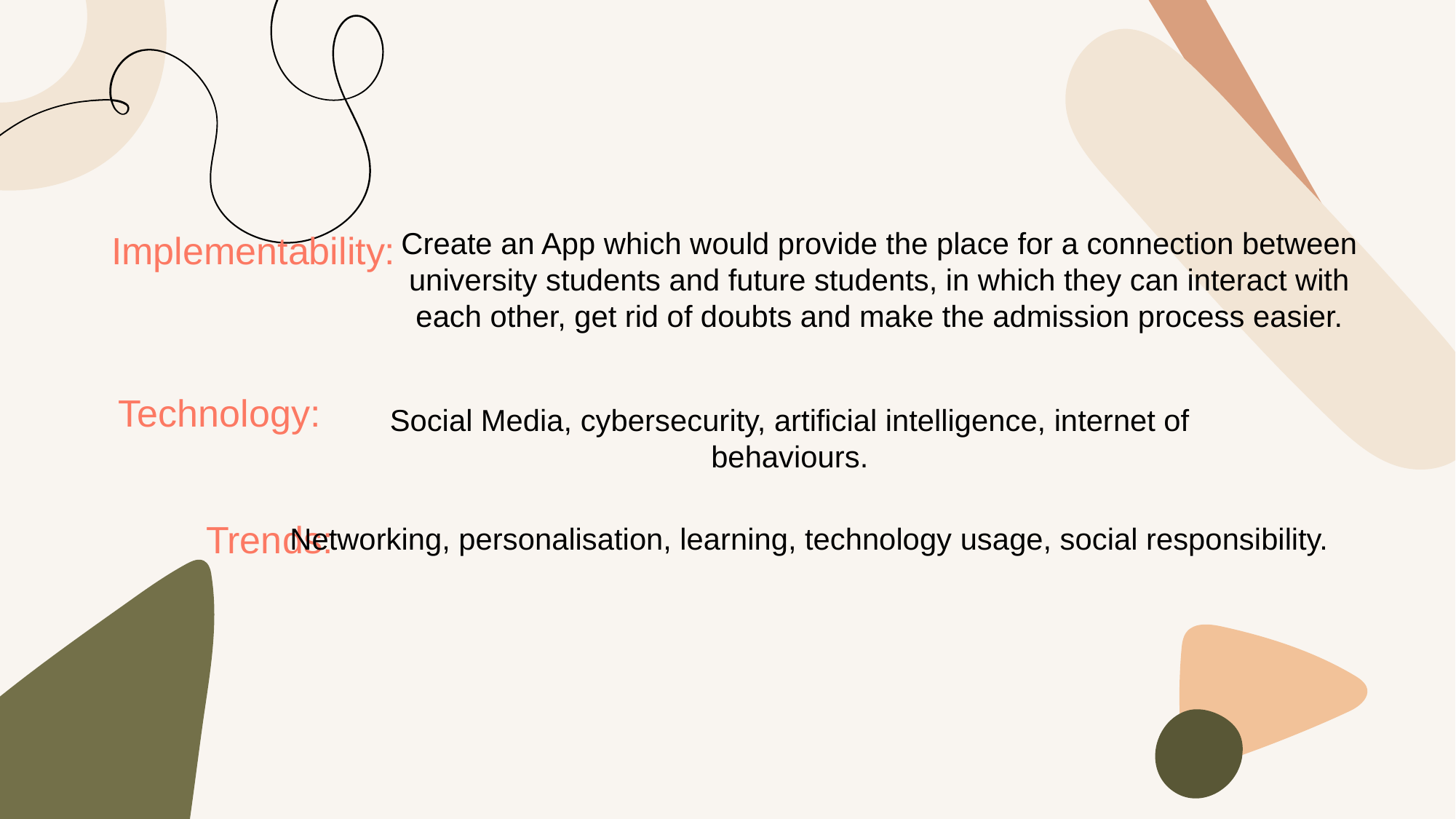

Create an App which would provide the place for a connection between university students and future students, in which they can interact with each other, get rid of doubts and make the admission process easier.
Implementability:
Technology:
Social Media, cybersecurity, artificial intelligence, internet of behaviours.
Trends:
Networking, personalisation, learning, technology usage, social responsibility.